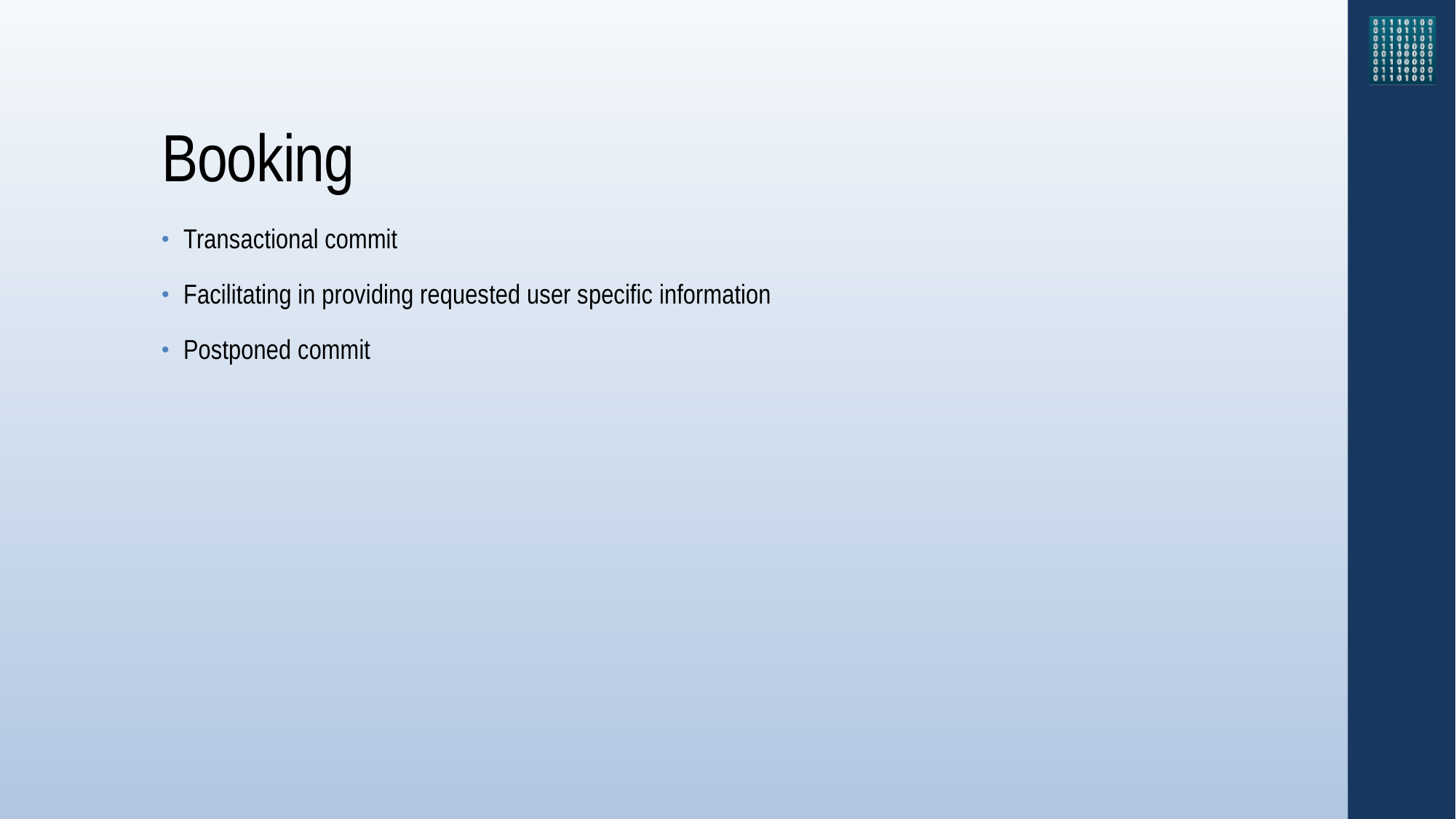

# Booking
Transactional commit
Facilitating in providing requested user specific information
Postponed commit